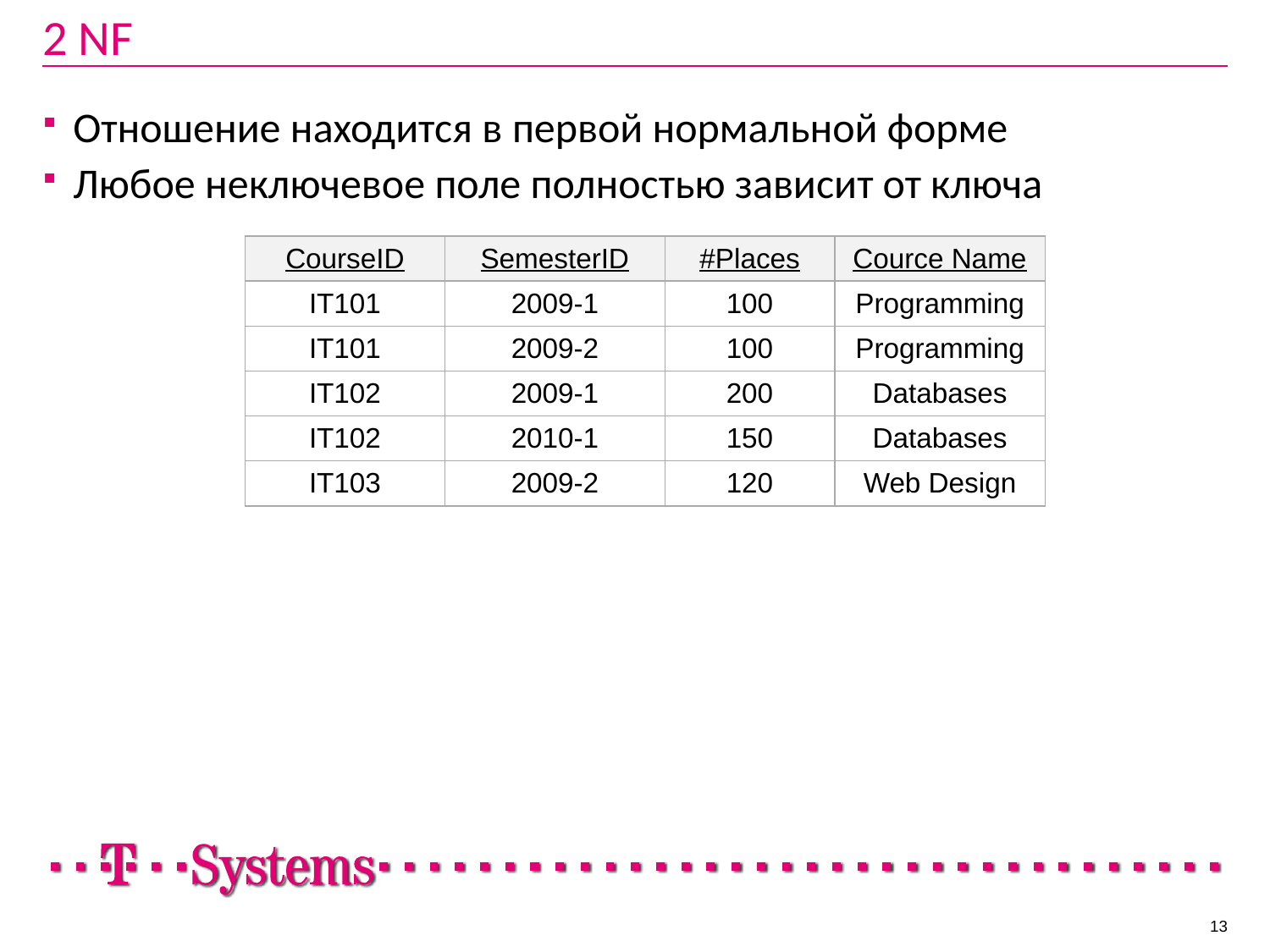

# 2 NF
Отношение находится в первой нормальной форме
Любое неключевое поле полностью зависит от ключа
| CourseID | SemesterID | #Places | Cource Name |
| --- | --- | --- | --- |
| IT101 | 2009-1 | 100 | Programming |
| IT101 | 2009-2 | 100 | Programming |
| IT102 | 2009-1 | 200 | Databases |
| IT102 | 2010-1 | 150 | Databases |
| IT103 | 2009-2 | 120 | Web Design |
13